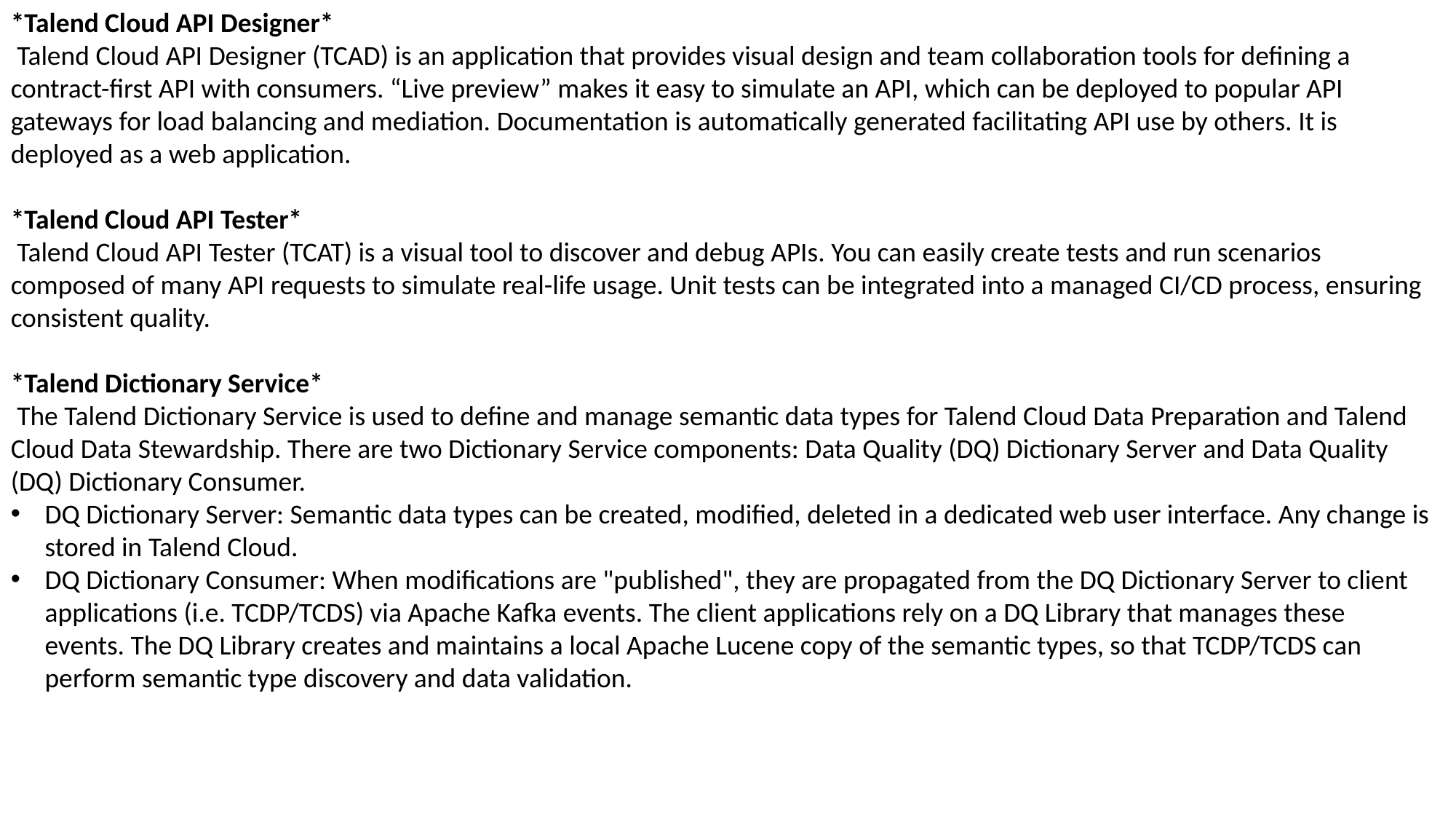

*Talend Cloud API Designer*
 Talend Cloud API Designer (TCAD) is an application that provides visual design and team collaboration tools for defining a contract-first API with consumers. “Live preview” makes it easy to simulate an API, which can be deployed to popular API gateways for load balancing and mediation. Documentation is automatically generated facilitating API use by others. It is deployed as a web application.

*Talend Cloud API Tester*
 Talend Cloud API Tester (TCAT) is a visual tool to discover and debug APIs. You can easily create tests and run scenarios composed of many API requests to simulate real-life usage. Unit tests can be integrated into a managed CI/CD process, ensuring consistent quality.

*Talend Dictionary Service*
 The Talend Dictionary Service is used to define and manage semantic data types for Talend Cloud Data Preparation and Talend Cloud Data Stewardship. There are two Dictionary Service components: Data Quality (DQ) Dictionary Server and Data Quality (DQ) Dictionary Consumer.
DQ Dictionary Server: Semantic data types can be created, modified, deleted in a dedicated web user interface. Any change is stored in Talend Cloud.
DQ Dictionary Consumer: When modifications are "published", they are propagated from the DQ Dictionary Server to client applications (i.e. TCDP/TCDS) via Apache Kafka events. The client applications rely on a DQ Library that manages these events. The DQ Library creates and maintains a local Apache Lucene copy of the semantic types, so that TCDP/TCDS can perform semantic type discovery and data validation.